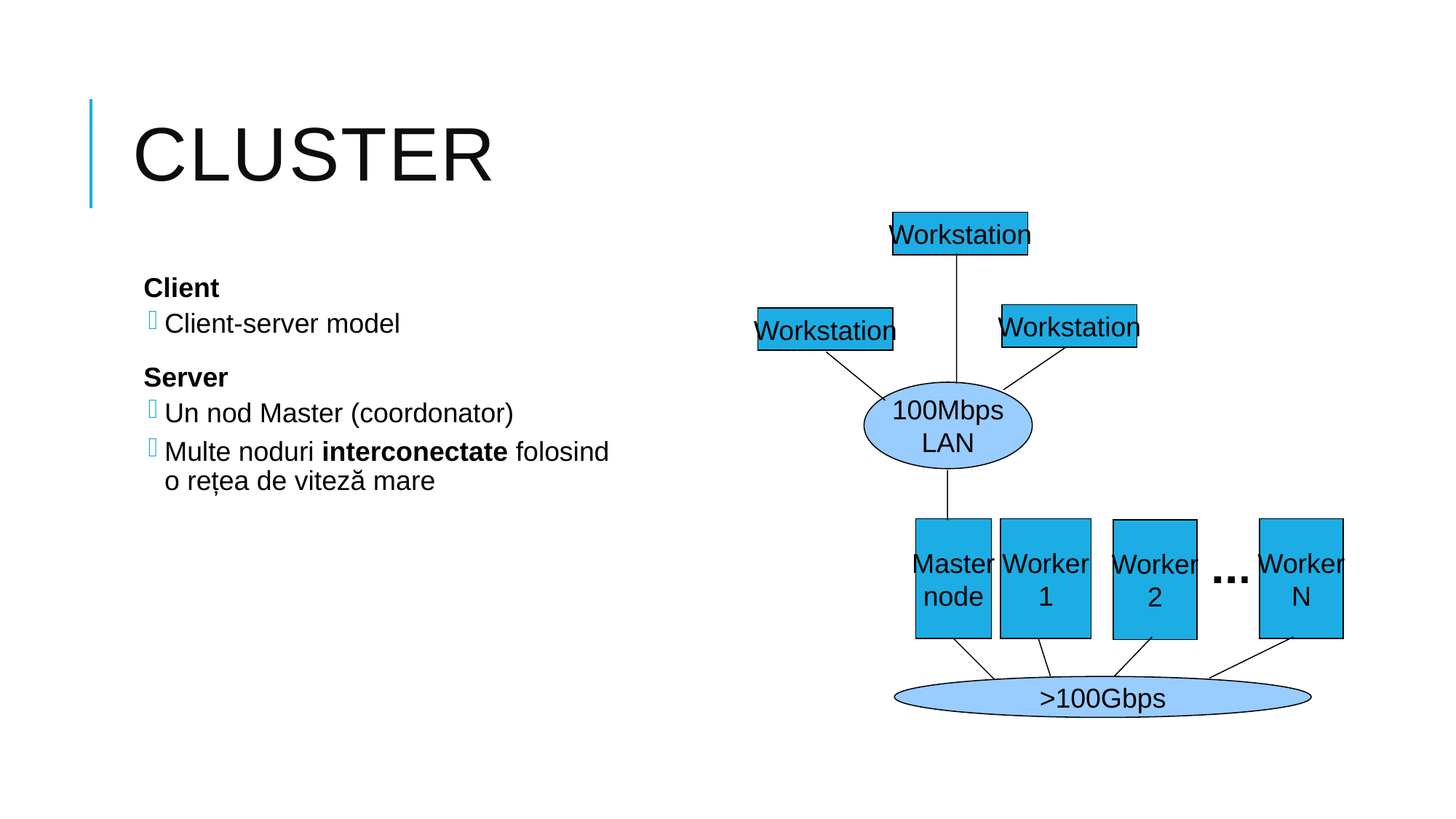

# Cluster
Workstation

Client
Client-server model
Server
Un nod Master (coordonator)
Multe noduri interconectate folosind o rețea de viteză mare
Workstation
Workstation

100Mbps
LAN

Master
node
Worker
1
Worker
N
Worker
2

>100Gbps